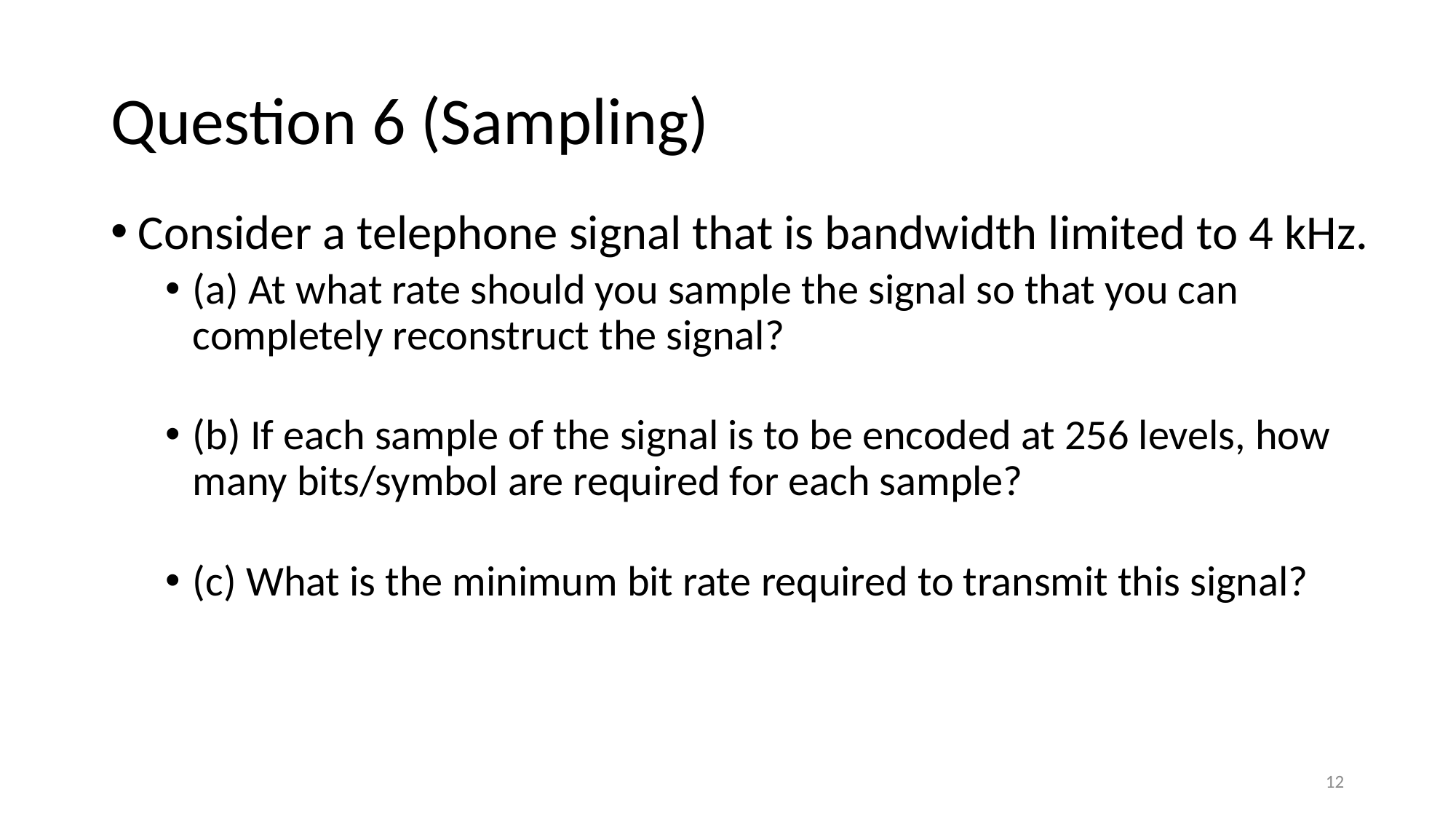

# Question 6 (Sampling)
Consider a telephone signal that is bandwidth limited to 4 kHz.
(a) At what rate should you sample the signal so that you can completely reconstruct the signal?

(b) If each sample of the signal is to be encoded at 256 levels, how many bits/symbol are required for each sample?

(c) What is the minimum bit rate required to transmit this signal?

12